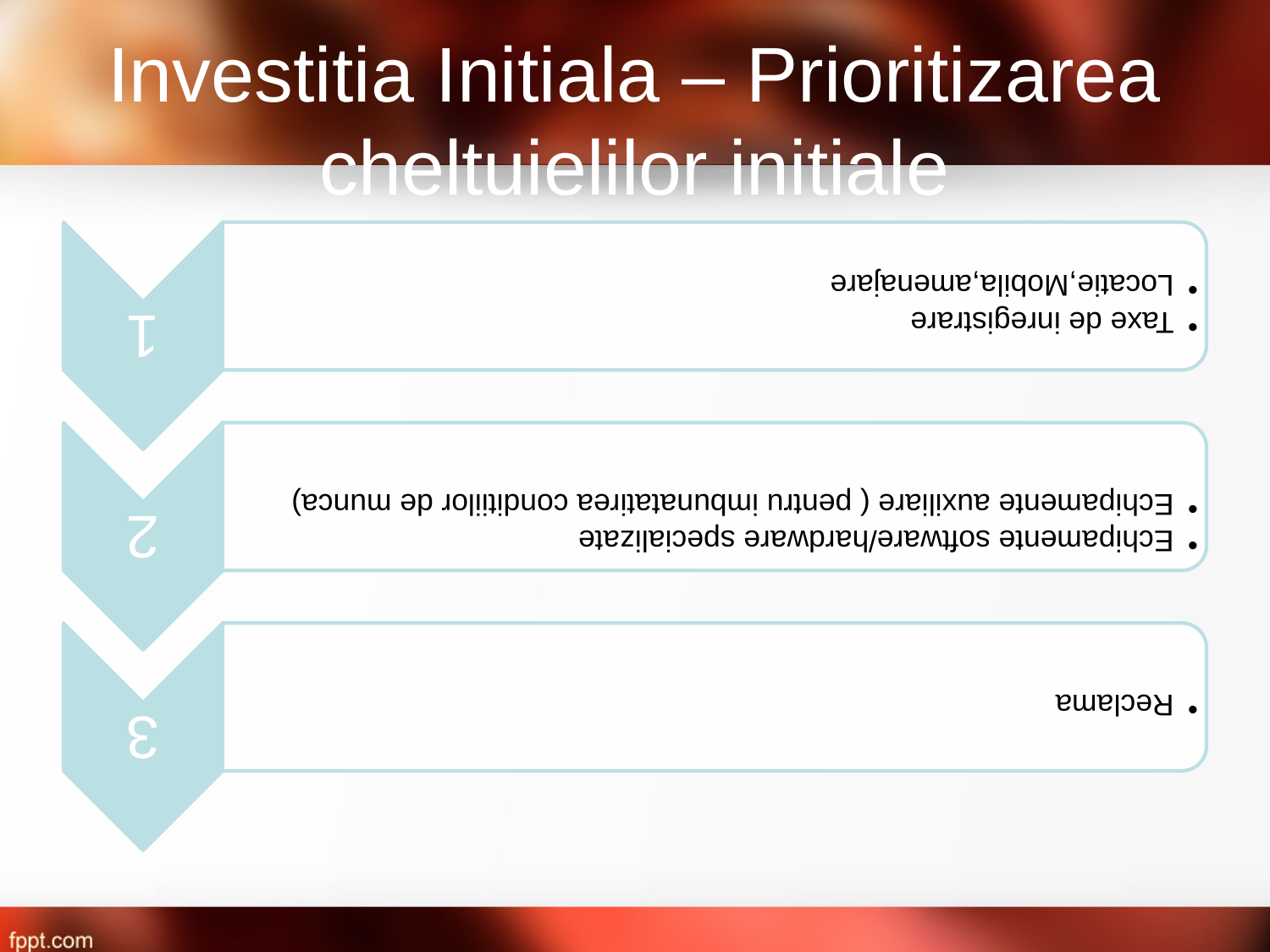

# Investitia Initiala – Prioritizarea cheltuielilor initiale
1
Taxe de inregistrare
Locatie,Mobila,amenajare
2
Echipamente software/hardware specializate
Echipamente auxiliare ( pentru imbunatatirea conditiilor de munca)

3
Reclama